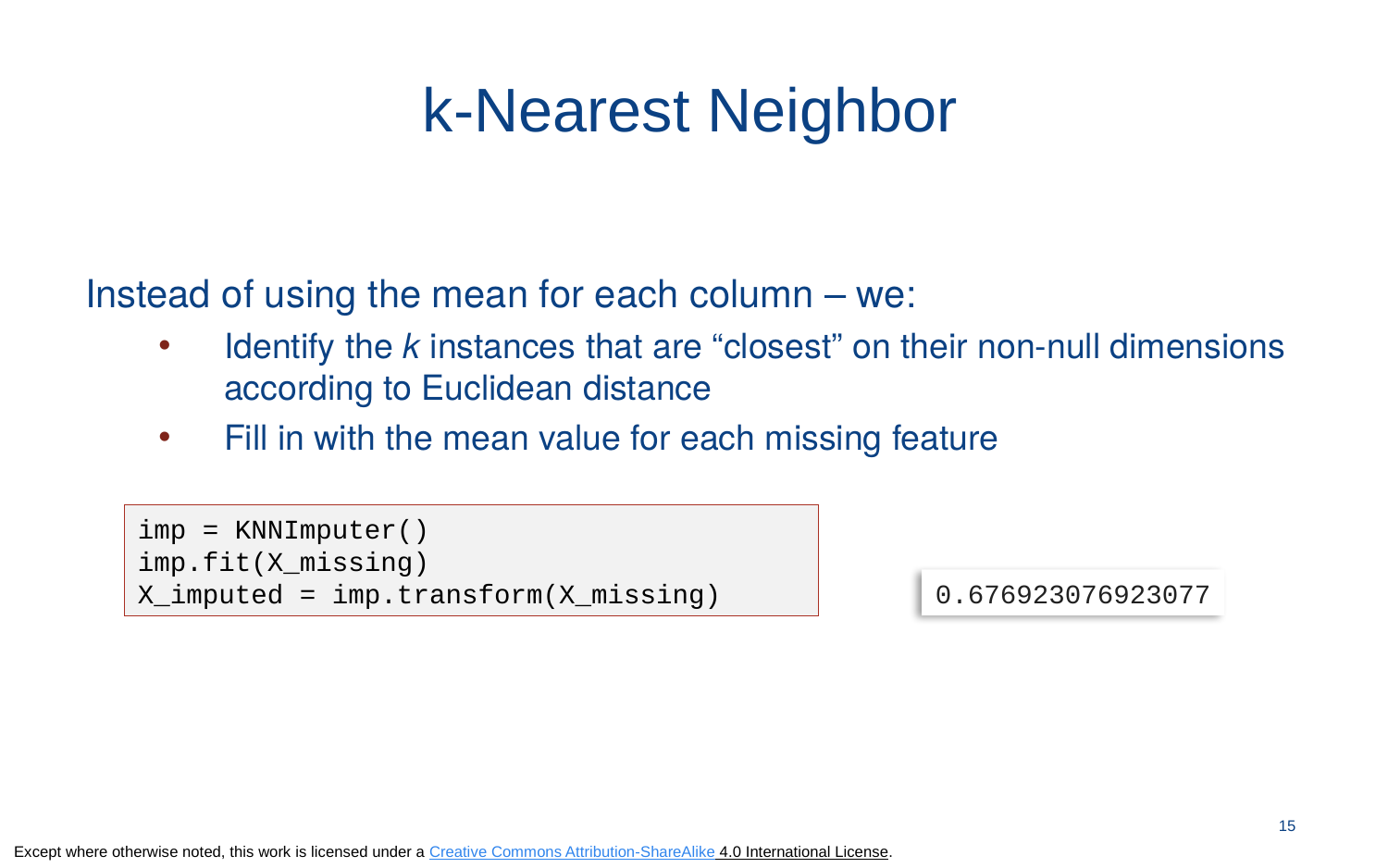

# k-Nearest Neighbor
Instead of using the mean for each column – we:
Identify the k instances that are “closest” on their non-null dimensions
according to Euclidean distance
Fill in with the mean value for each missing feature
imp = KNNImputer()
imp.fit(X_missing)
X_imputed = imp.transform(X_missing)
0.676923076923077
15